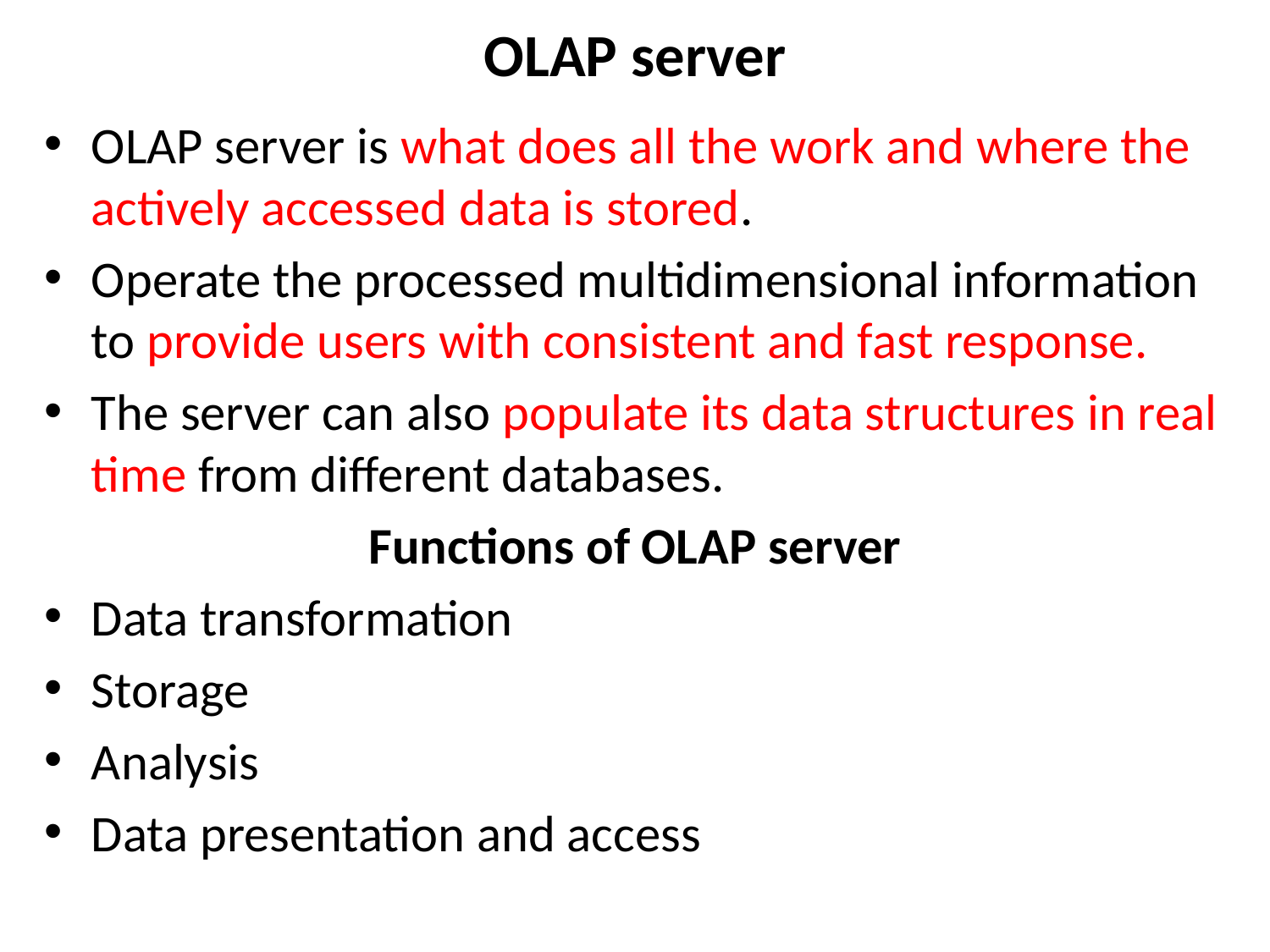

# OLAP server
OLAP server is what does all the work and where the actively accessed data is stored.
Operate the processed multidimensional information to provide users with consistent and fast response.
The server can also populate its data structures in real time from different databases.
Functions of OLAP server
Data transformation
Storage
Analysis
Data presentation and access